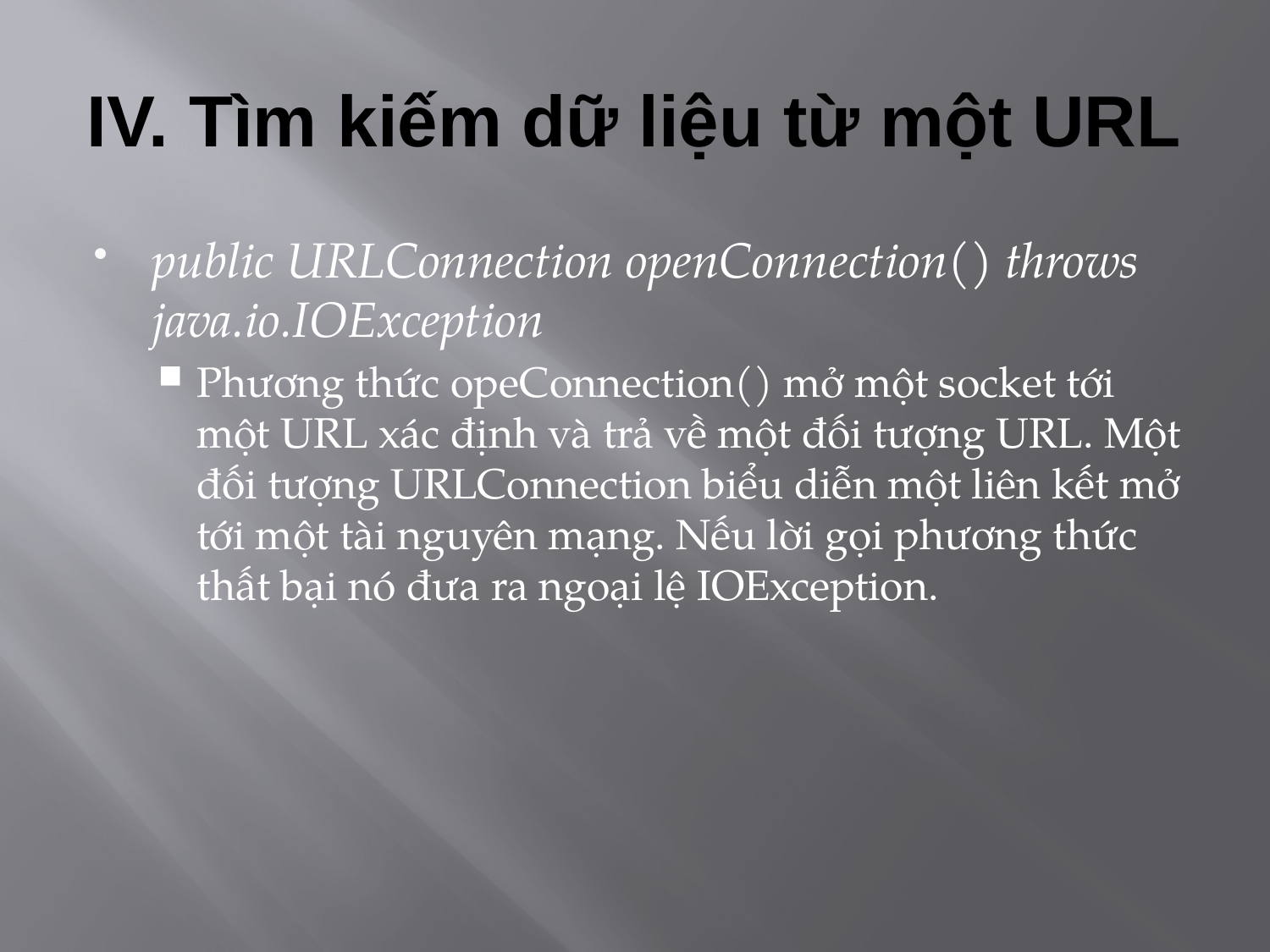

# IV. Tìm kiếm dữ liệu từ một URL
public URLConnection openConnection() throws java.io.IOException
Phương thức opeConnection() mở một socket tới một URL xác định và trả về một đối tượng URL. Một đối tượng URLConnection biểu diễn một liên kết mở tới một tài nguyên mạng. Nếu lời gọi phương thức thất bại nó đưa ra ngoại lệ IOException.